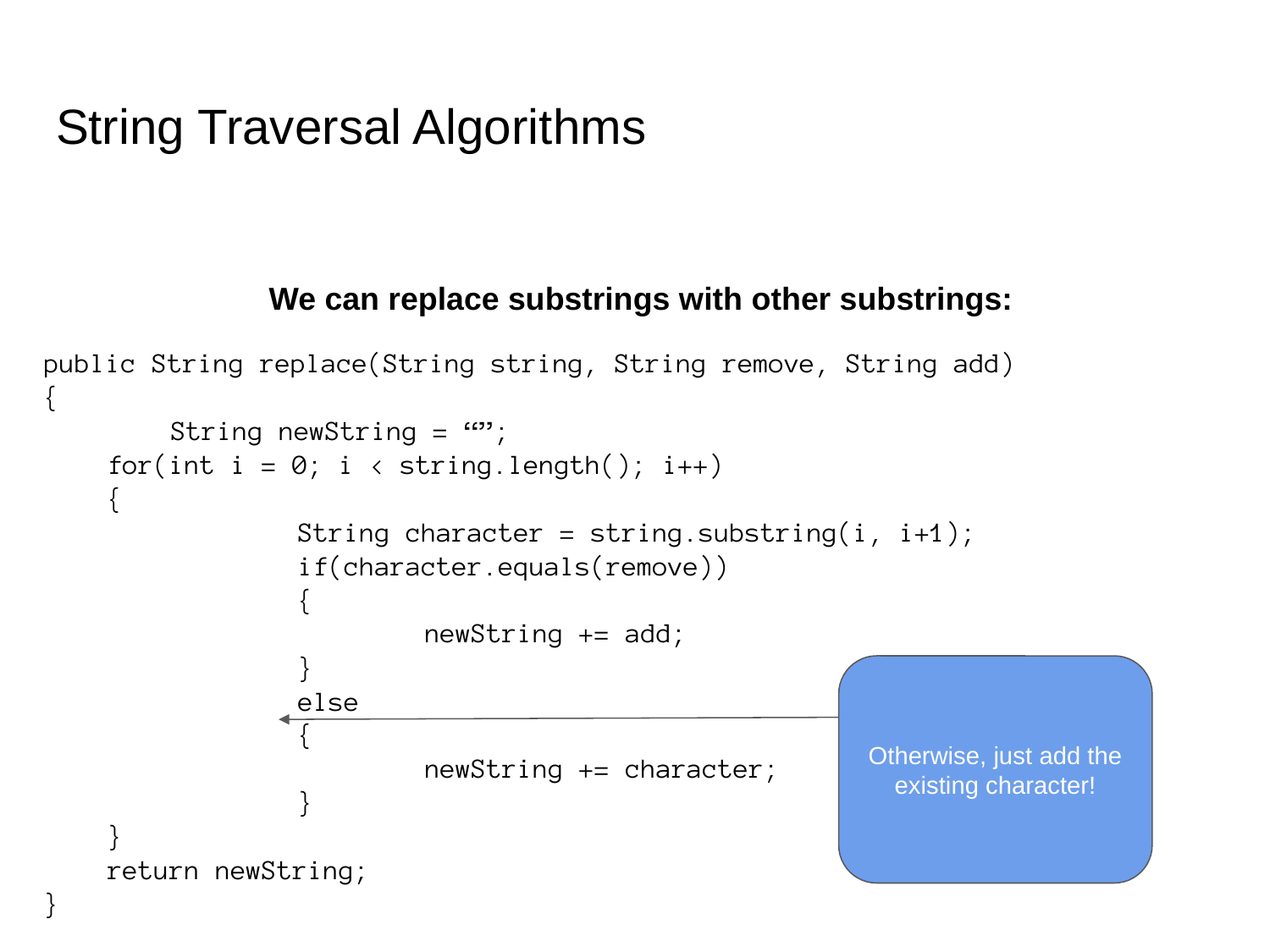

# String Traversal Algorithms
We can replace substrings with other substrings:
public String replace(String string, String remove, String add)
{
	String newString = “”;
for(int i = 0; i < string.length(); i++)
{
		String character = string.substring(i, i+1);
		if(character.equals(remove))
		{
			newString += add;
		}
		else
		{
			newString += character;
		}
}
return newString;
}
Otherwise, just add the existing character!